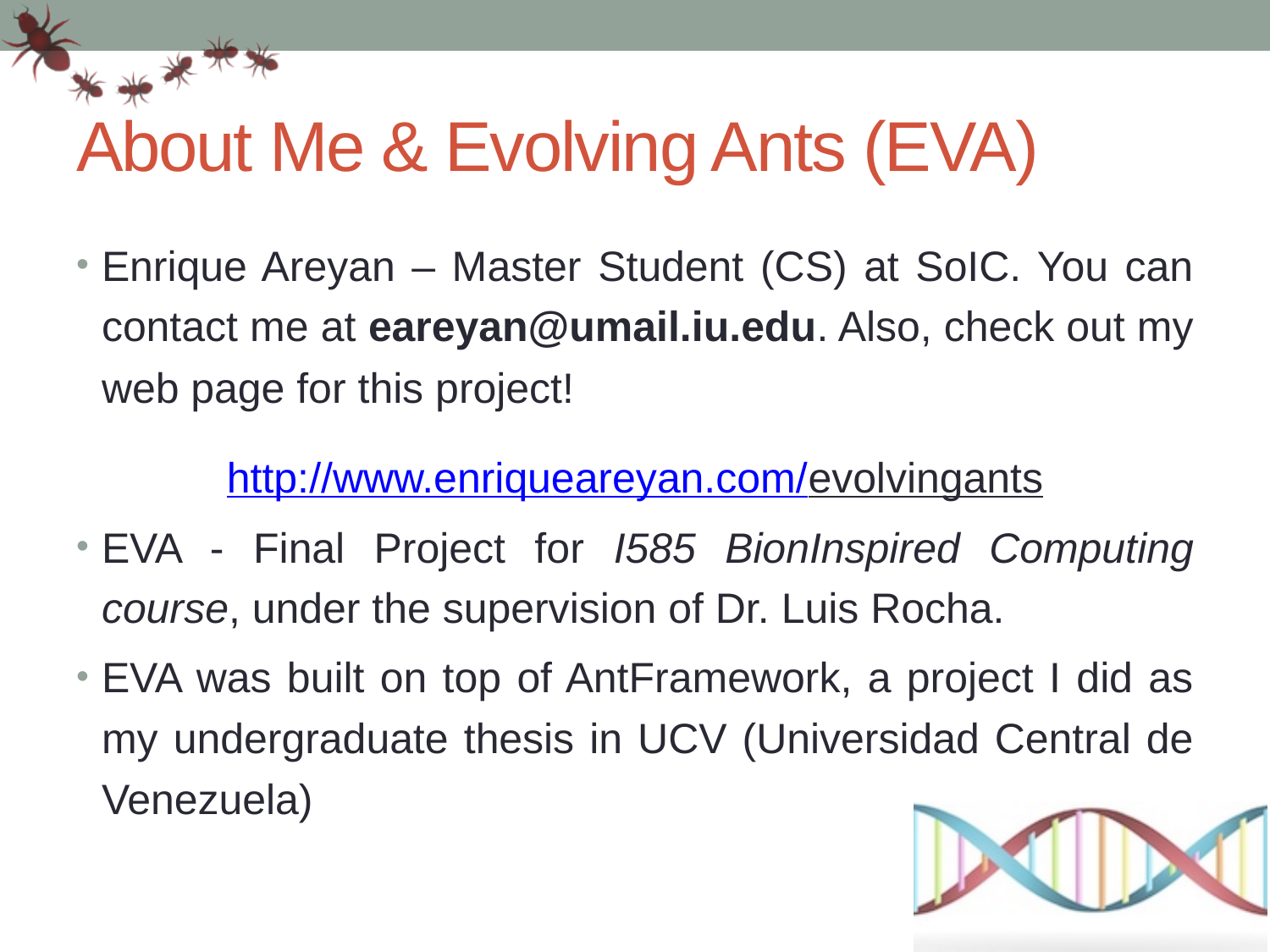

# About Me & Evolving Ants (EVA)
Enrique Areyan – Master Student (CS) at SoIC. You can contact me at eareyan@umail.iu.edu. Also, check out my web page for this project!
 http://www.enriqueareyan.com/evolvingants
EVA - Final Project for I585 BionInspired Computing course, under the supervision of Dr. Luis Rocha.
EVA was built on top of AntFramework, a project I did as my undergraduate thesis in UCV (Universidad Central de Venezuela)